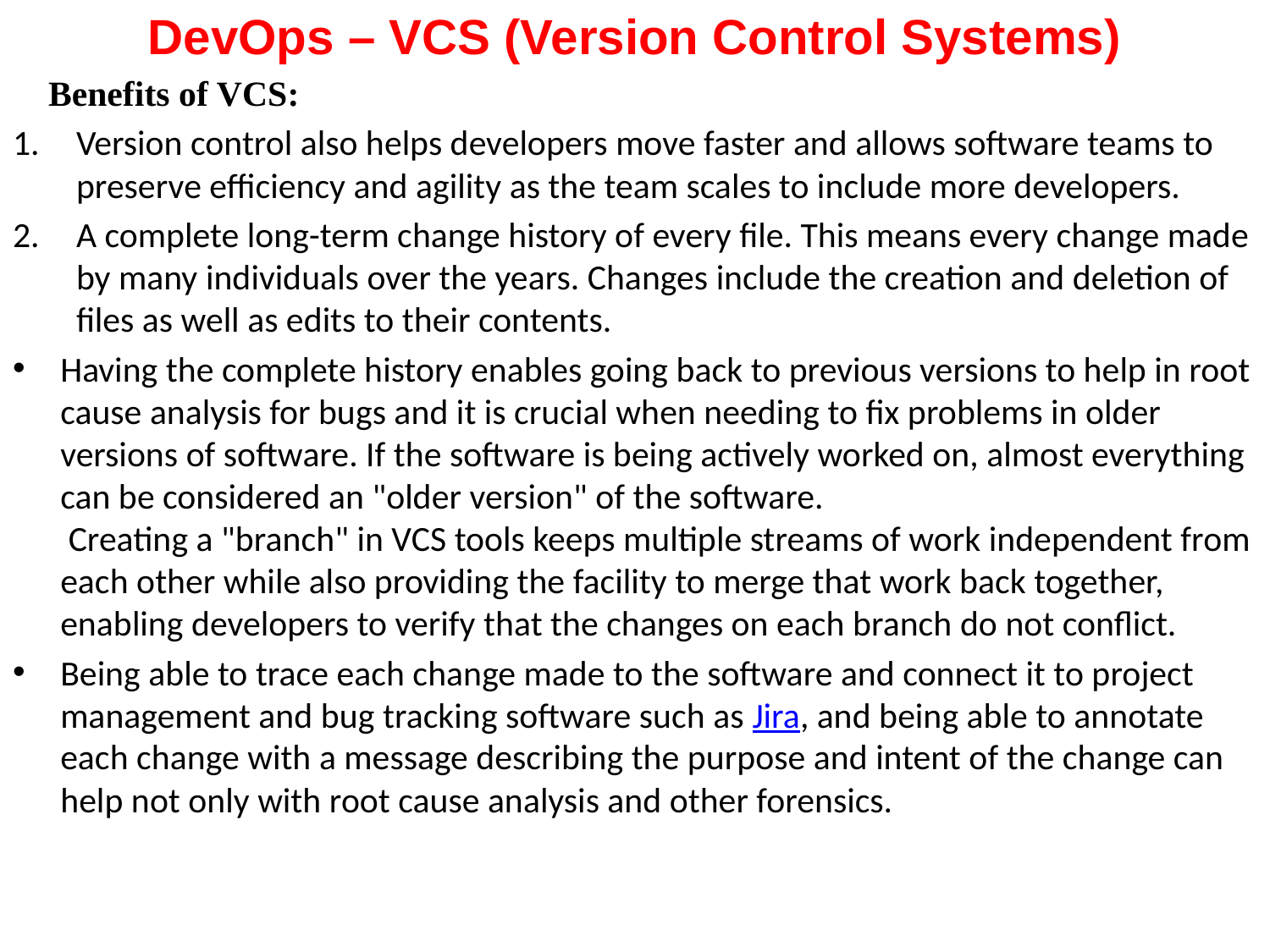

# DevOps – VCS (Version Control Systems)
    Benefits of VCS:
Version control also helps developers move faster and allows software teams to preserve efficiency and agility as the team scales to include more developers.
A complete long-term change history of every file. This means every change made by many individuals over the years. Changes include the creation and deletion of files as well as edits to their contents.
Having the complete history enables going back to previous versions to help in root cause analysis for bugs and it is crucial when needing to fix problems in older versions of software. If the software is being actively worked on, almost everything can be considered an "older version" of the software.
 Creating a "branch" in VCS tools keeps multiple streams of work independent from each other while also providing the facility to merge that work back together, enabling developers to verify that the changes on each branch do not conflict.
Being able to trace each change made to the software and connect it to project management and bug tracking software such as Jira, and being able to annotate each change with a message describing the purpose and intent of the change can help not only with root cause analysis and other forensics.